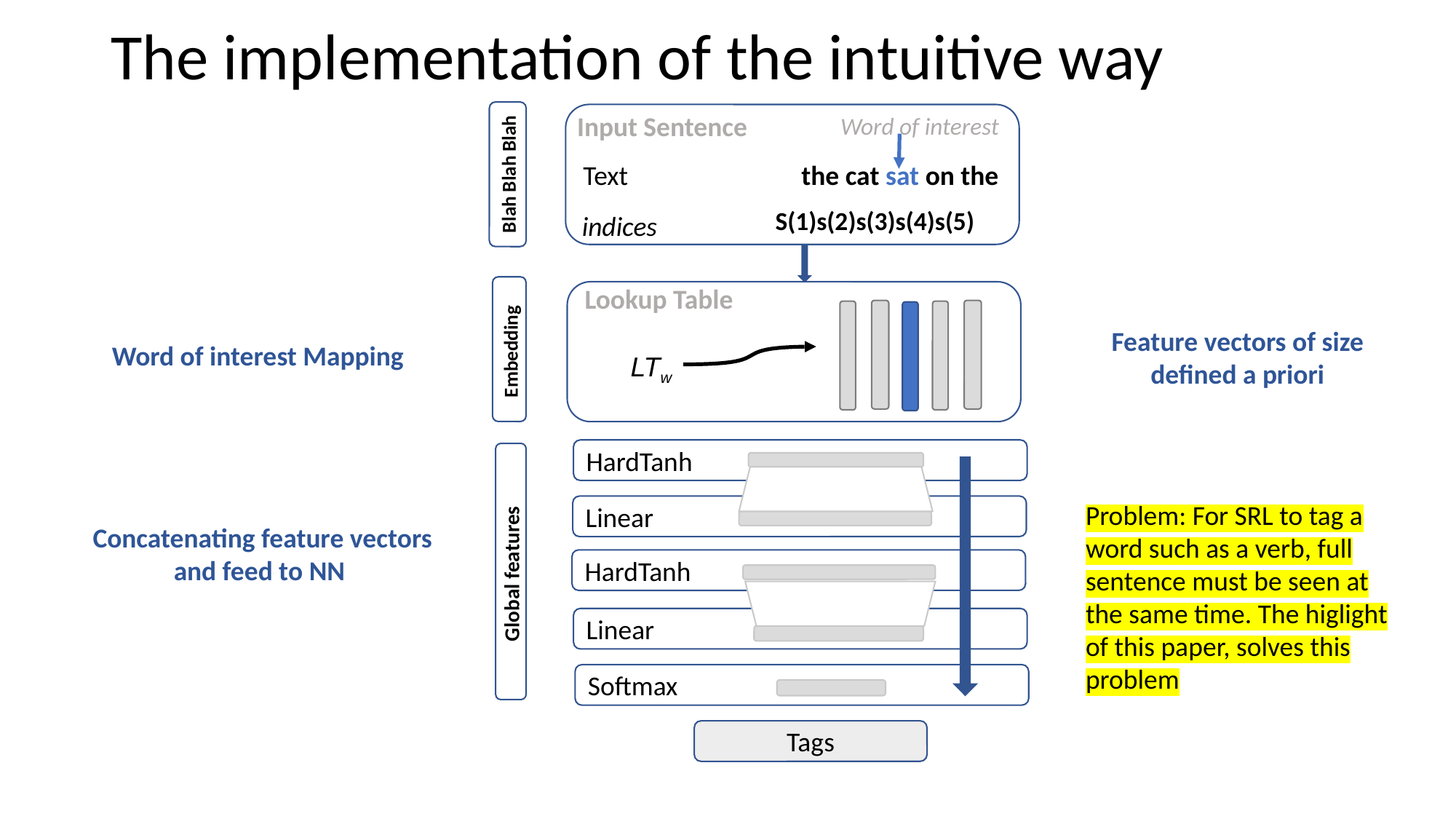

# The implementation of the intuitive way
Input Sentence

Text 		the cat sat on the

Word of interest
S(1)s(2)s(3)s(4)s(5)
indices
Blah Blah Blah
Lookup Table

      LTw

Embedding

HardTanh

Linear

HardTanh
Global features

Linear

Softmax

Tags

Word of interest Mapping
Feature vectors of size defined a priori
Concatenating feature vectors and feed to NN
Problem: For SRL to tag a word such as a verb, full sentence must be seen at the same time. The higlight of this paper, solves this problem